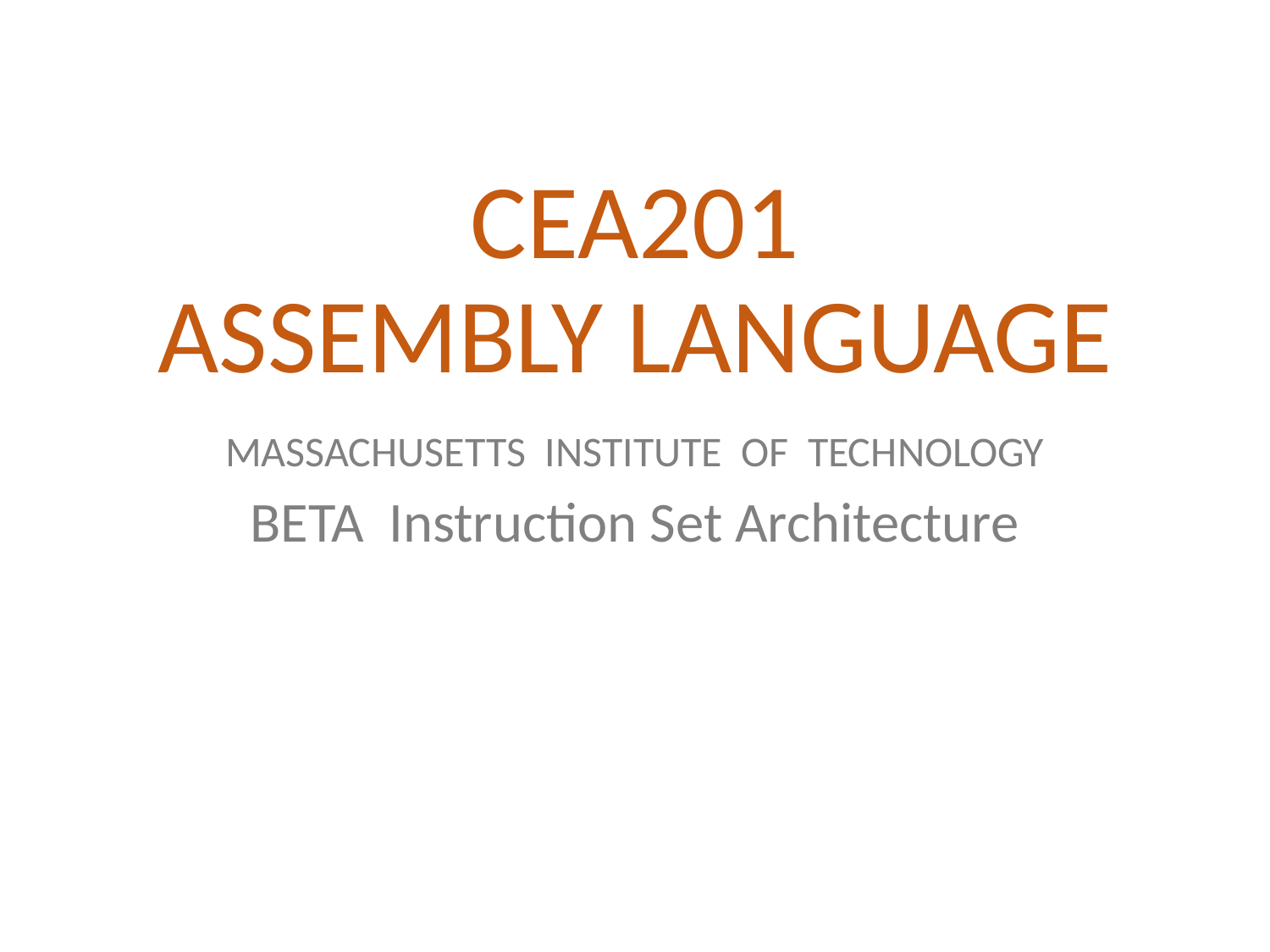

# CEA201 ASSEMBLY LANGUAGE
MASSACHUSETTS  INSTITUTE  OF  TECHNOLOGY
BETA  Instruction Set Architecture